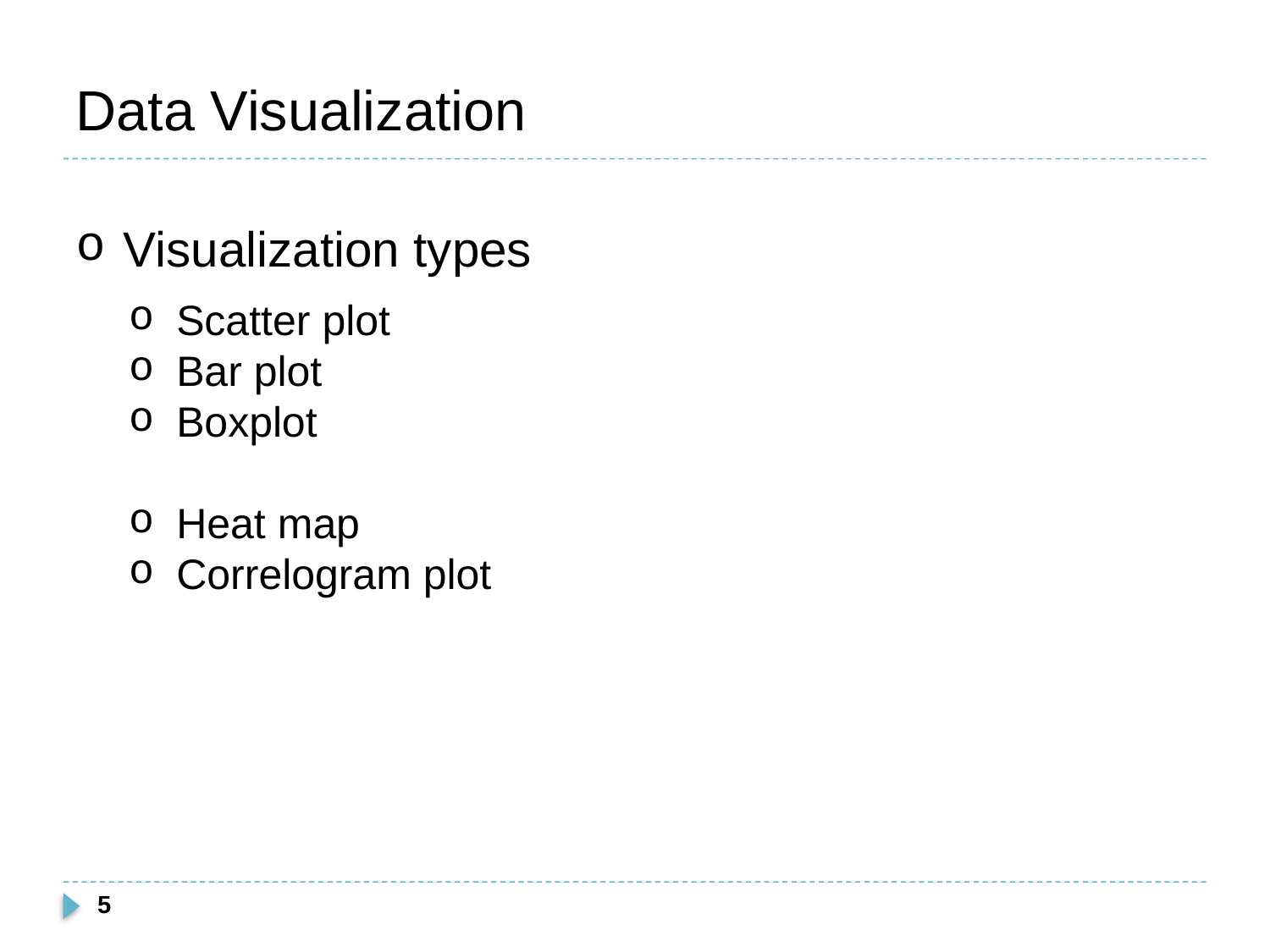

# Data Visualization
Visualization types
Scatter plot
Bar plot
Boxplot

Heat map
Correlogram plot
5